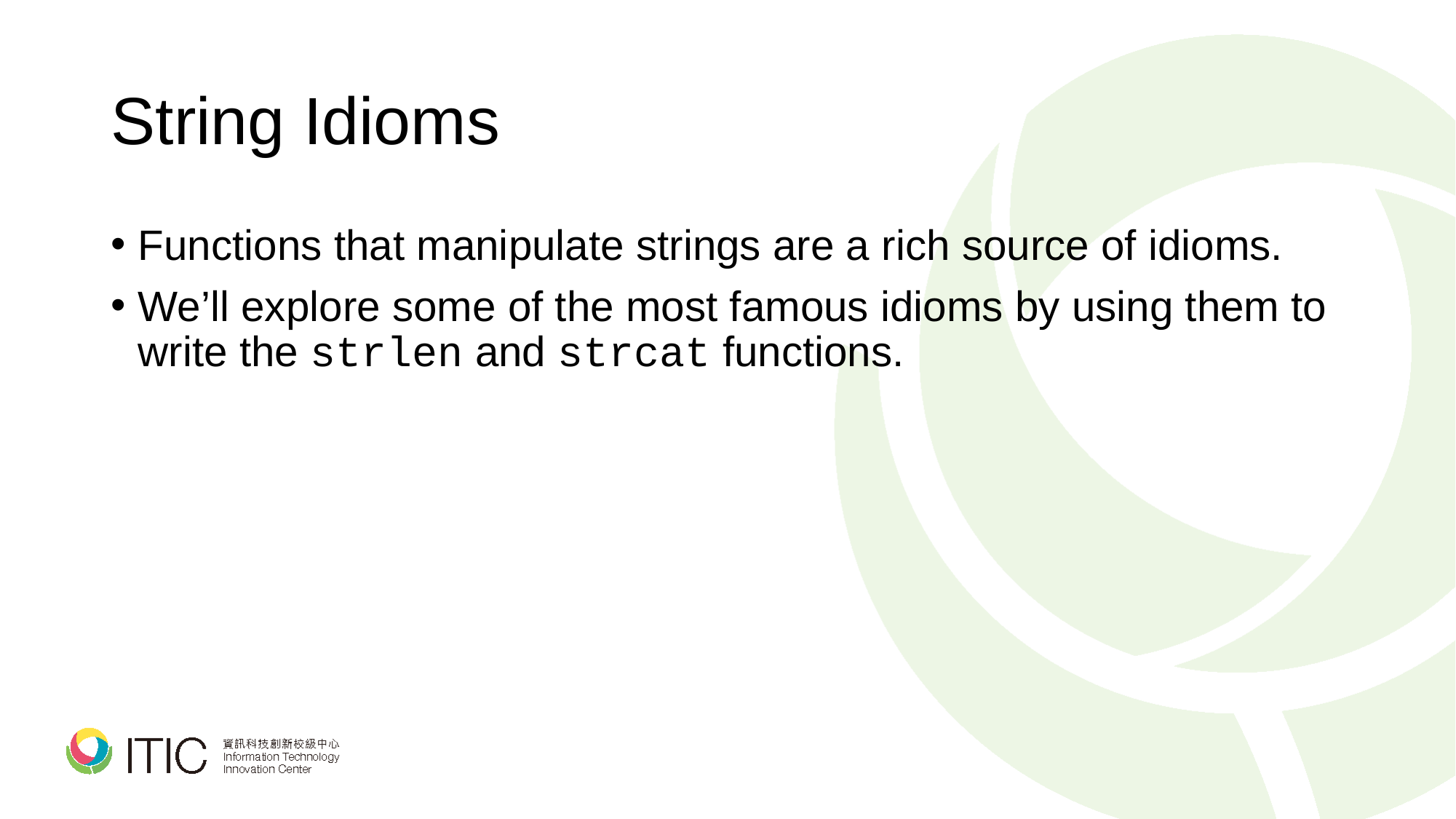

# String Idioms
Functions that manipulate strings are a rich source of idioms.
We’ll explore some of the most famous idioms by using them to write the strlen and strcat functions.